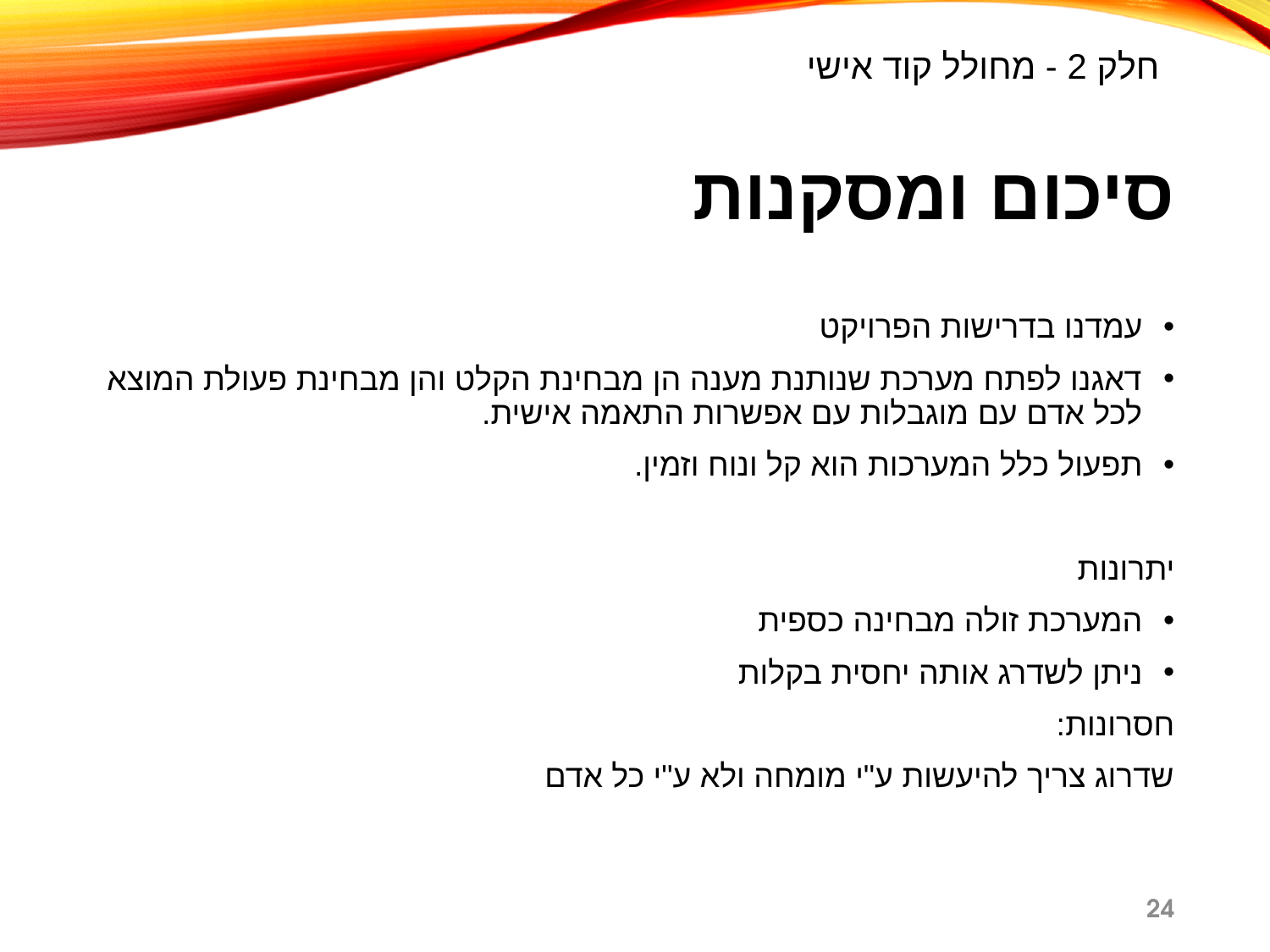

חלק 2 - מחולל קוד אישי
# סיכום ומסקנות
עמדנו בדרישות הפרויקט
דאגנו לפתח מערכת שנותנת מענה הן מבחינת הקלט והן מבחינת פעולת המוצא לכל אדם עם מוגבלות עם אפשרות התאמה אישית.
תפעול כלל המערכות הוא קל ונוח וזמין.

יתרונות
המערכת זולה מבחינה כספית
ניתן לשדרג אותה יחסית בקלות
חסרונות:
שדרוג צריך להיעשות ע"י מומחה ולא ע"י כל אדם
24